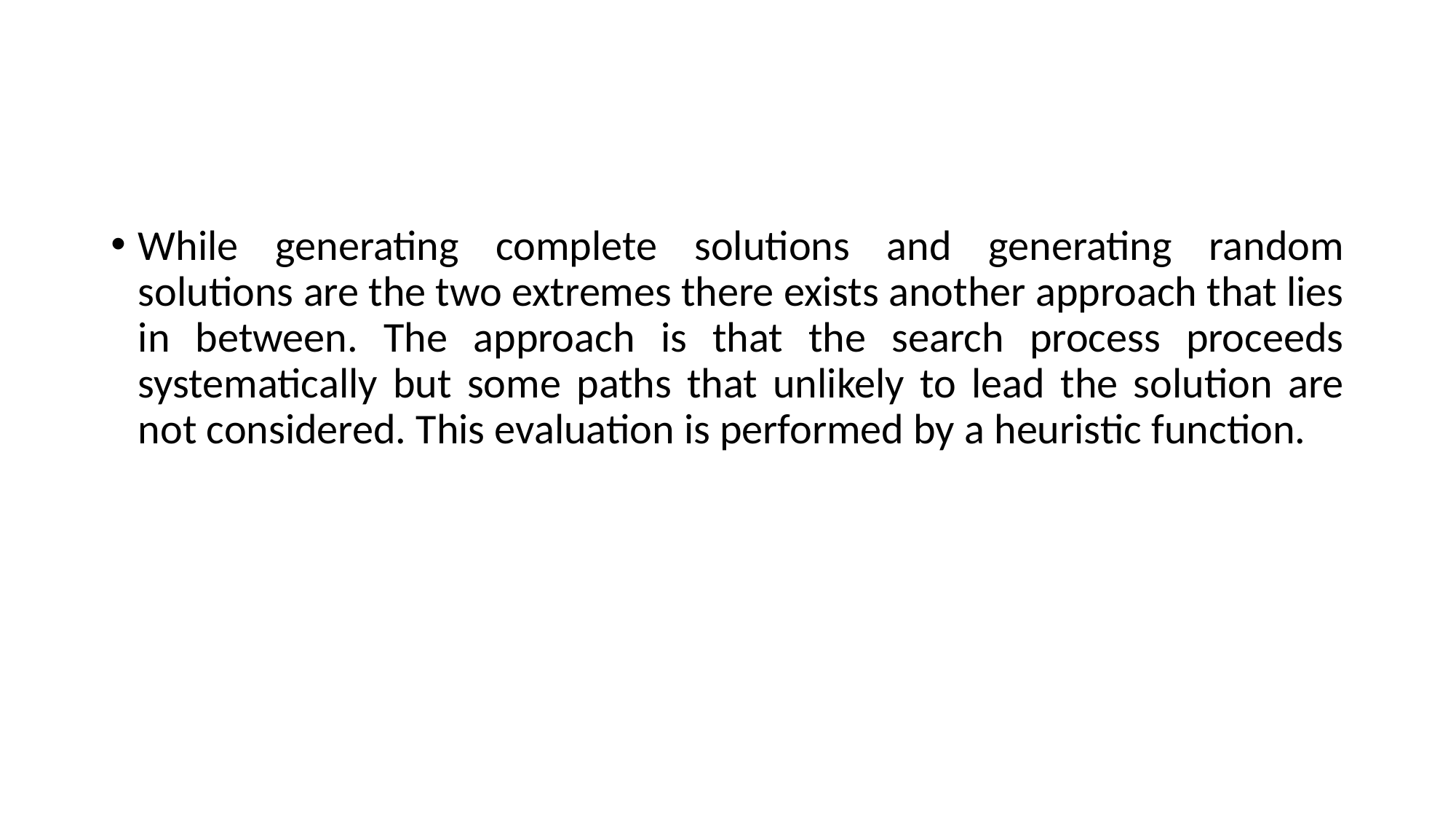

#
While generating complete solutions and generating random solutions are the two extremes there exists another approach that lies in between. The approach is that the search process proceeds systematically but some paths that unlikely to lead the solution are not considered. This evaluation is performed by a heuristic function.